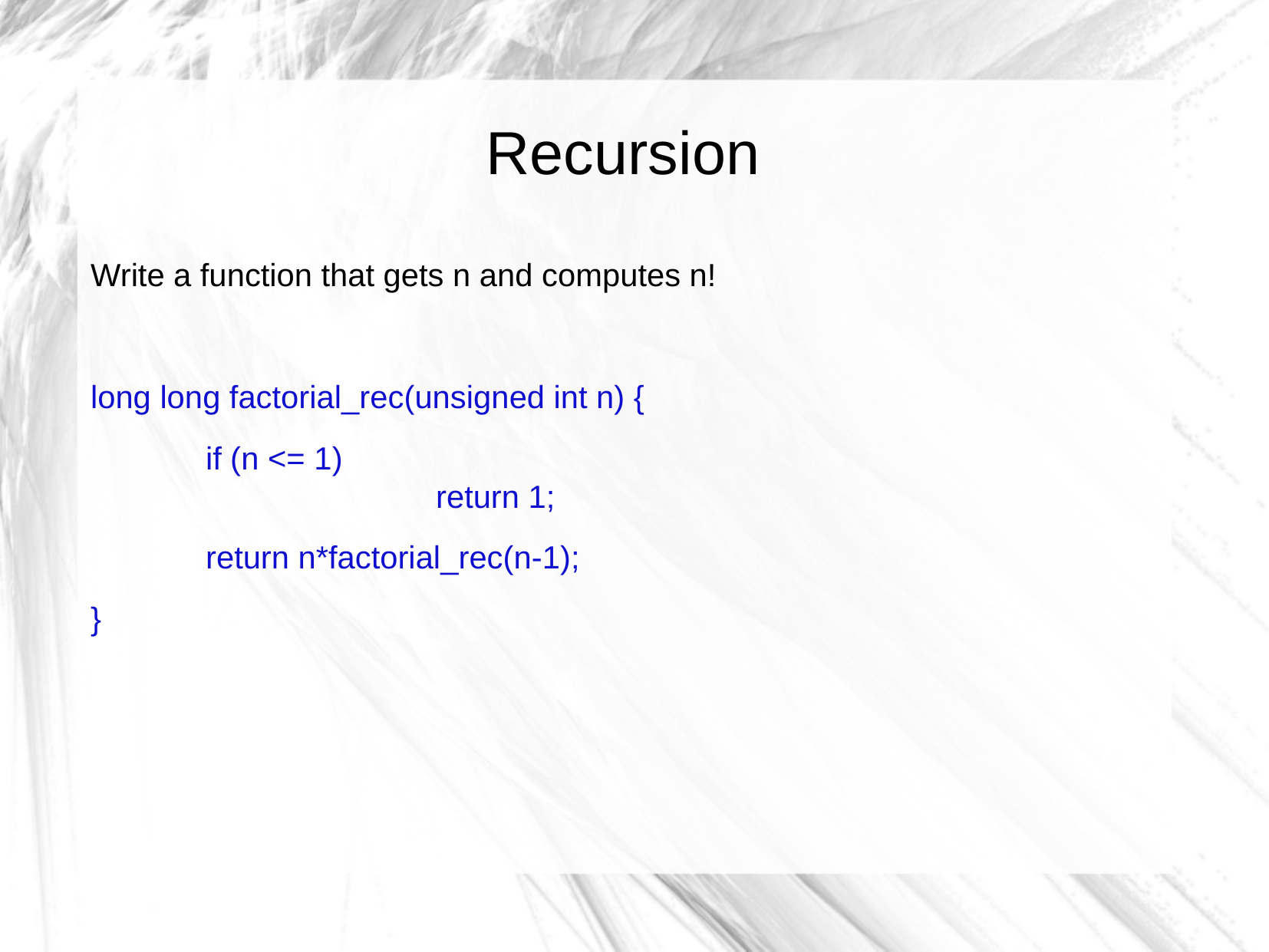

Recursion
Write a function that gets n and computes n!

long long factorial_rec(unsigned int n) {
	if (n <= 1)
			return 1;
	return n*factorial_rec(n-1);
}